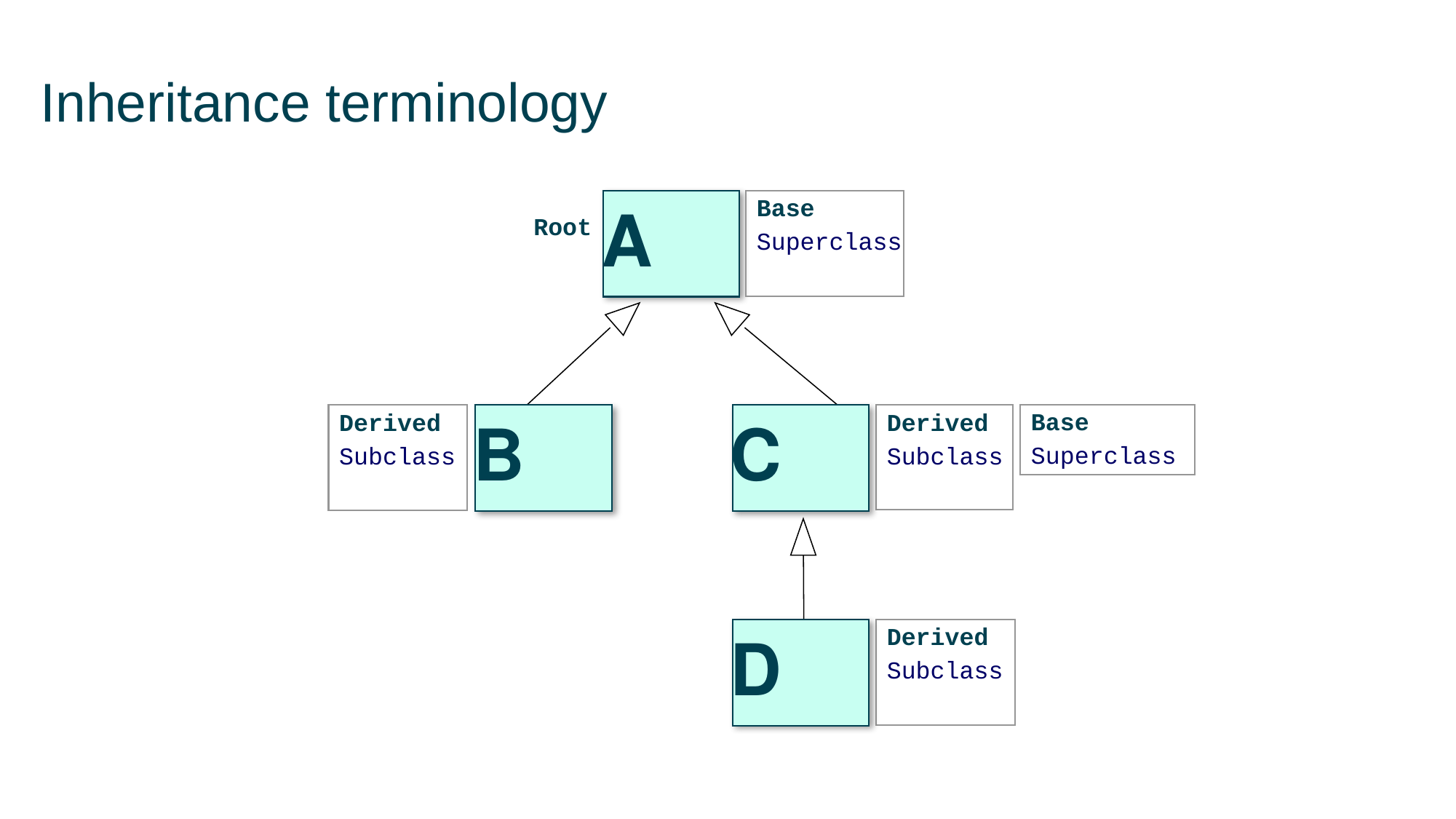

# Inheritance terminology

A
Base
Superclass
Root

Base
Superclass
Derived
Subclass
B
C
Derived
Subclass

D
Derived
Subclass